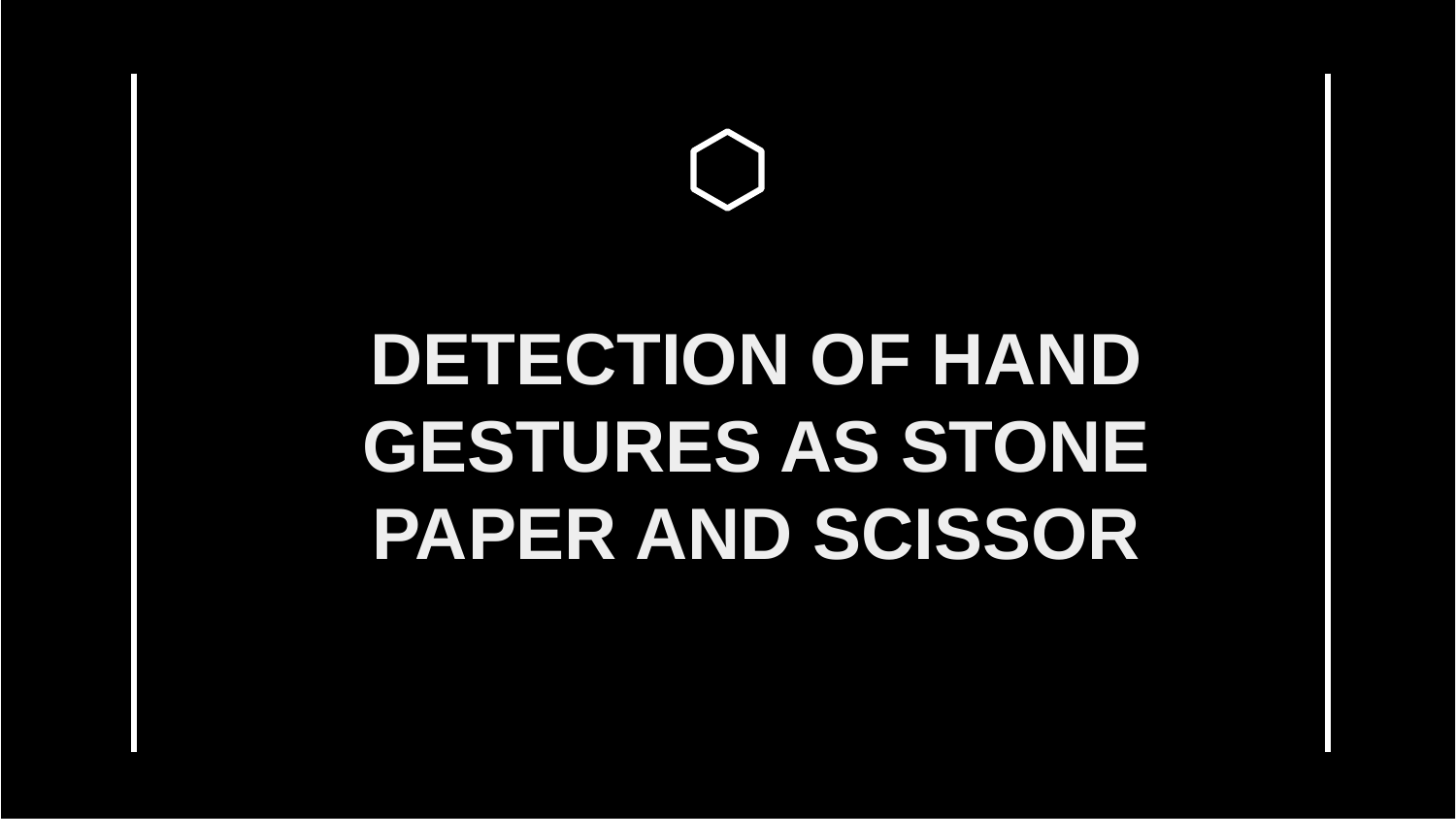

# DETECTION OF HAND GESTURES AS STONE PAPER AND SCISSOR